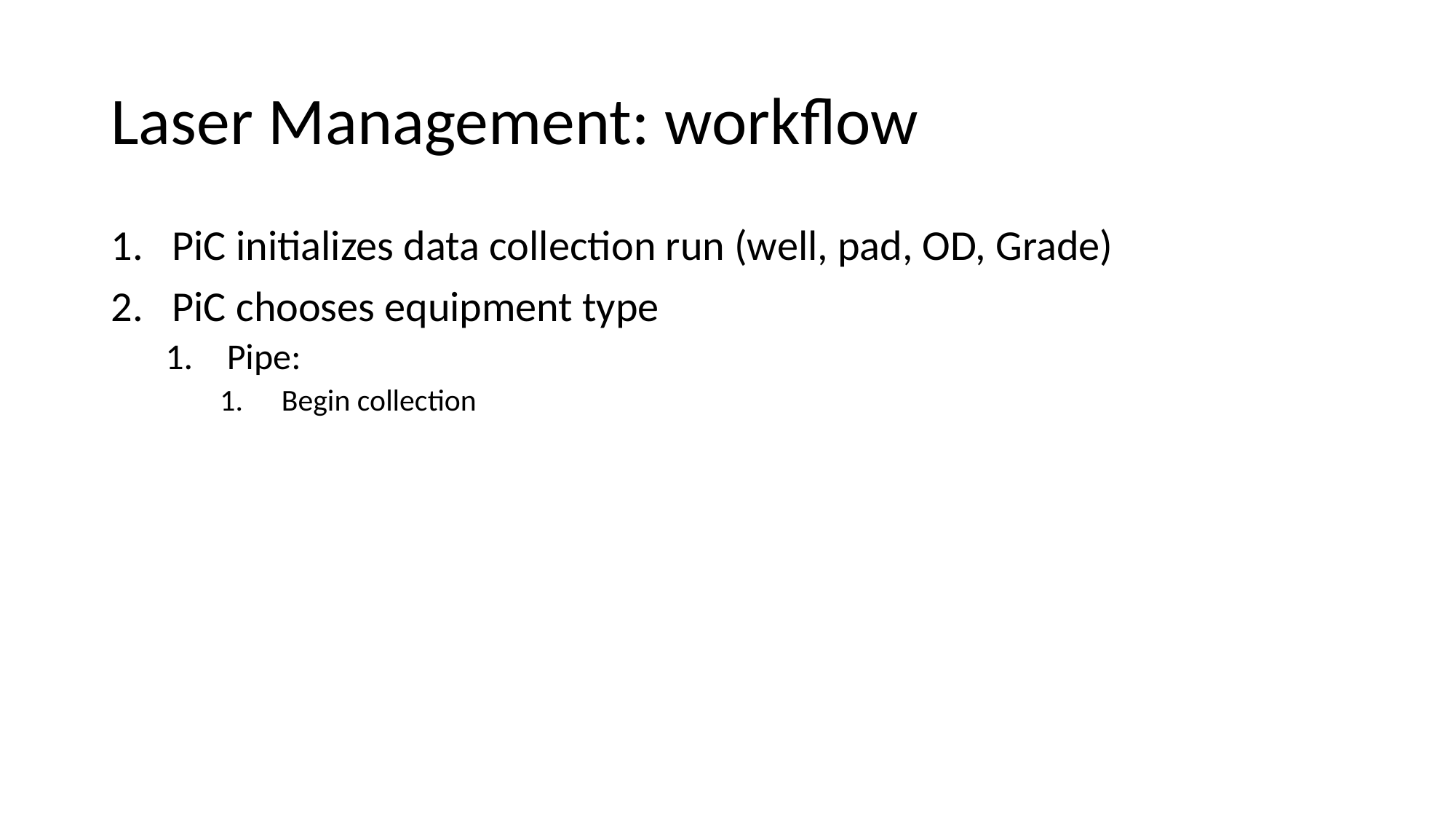

# Laser Management: workflow
PiC initializes data collection run (well, pad, OD, Grade)
PiC chooses equipment type
Pipe:
Begin collection